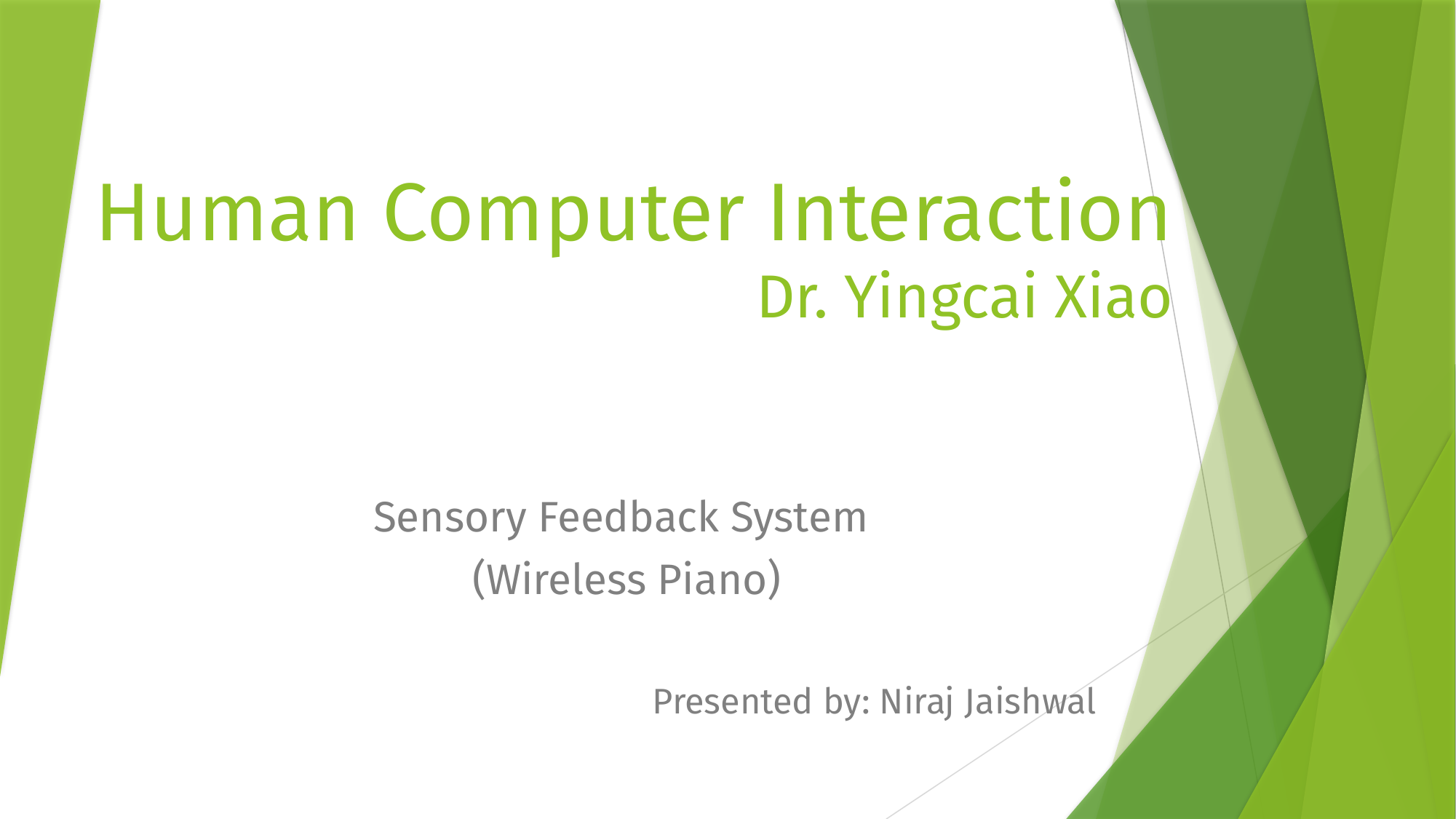

# Human Computer Interaction Dr. Yingcai Xiao
Sensory Feedback System
(Wireless Piano)

Presented by: Niraj Jaishwal